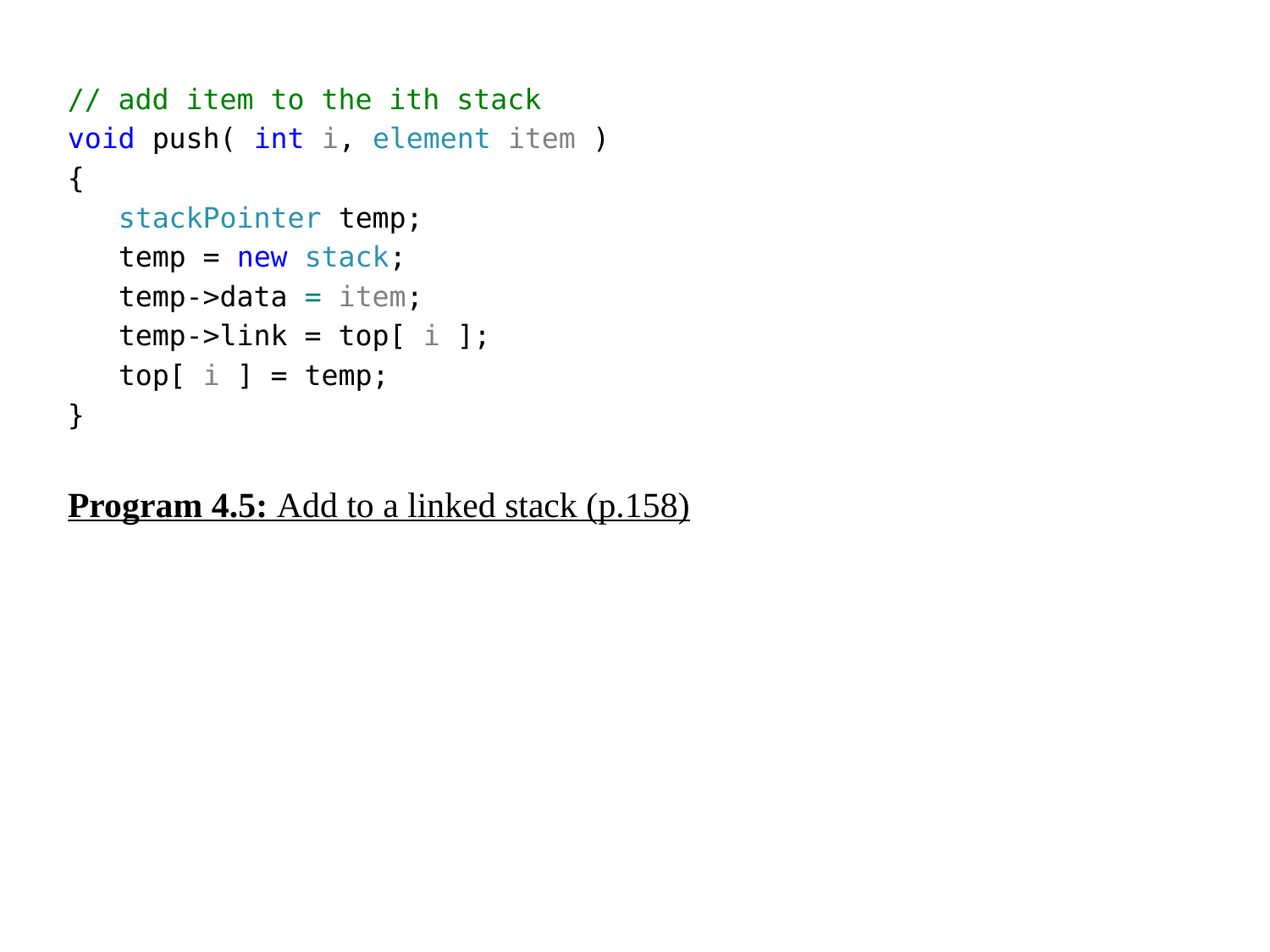

// add item to the ith stack
void push( int i, element item )
{
   stackPointer temp;
   temp = new stack;
   temp->data = item;
   temp->link = top[ i ];
   top[ i ] = temp;
}
Program 4.5: Add to a linked stack (p.158)